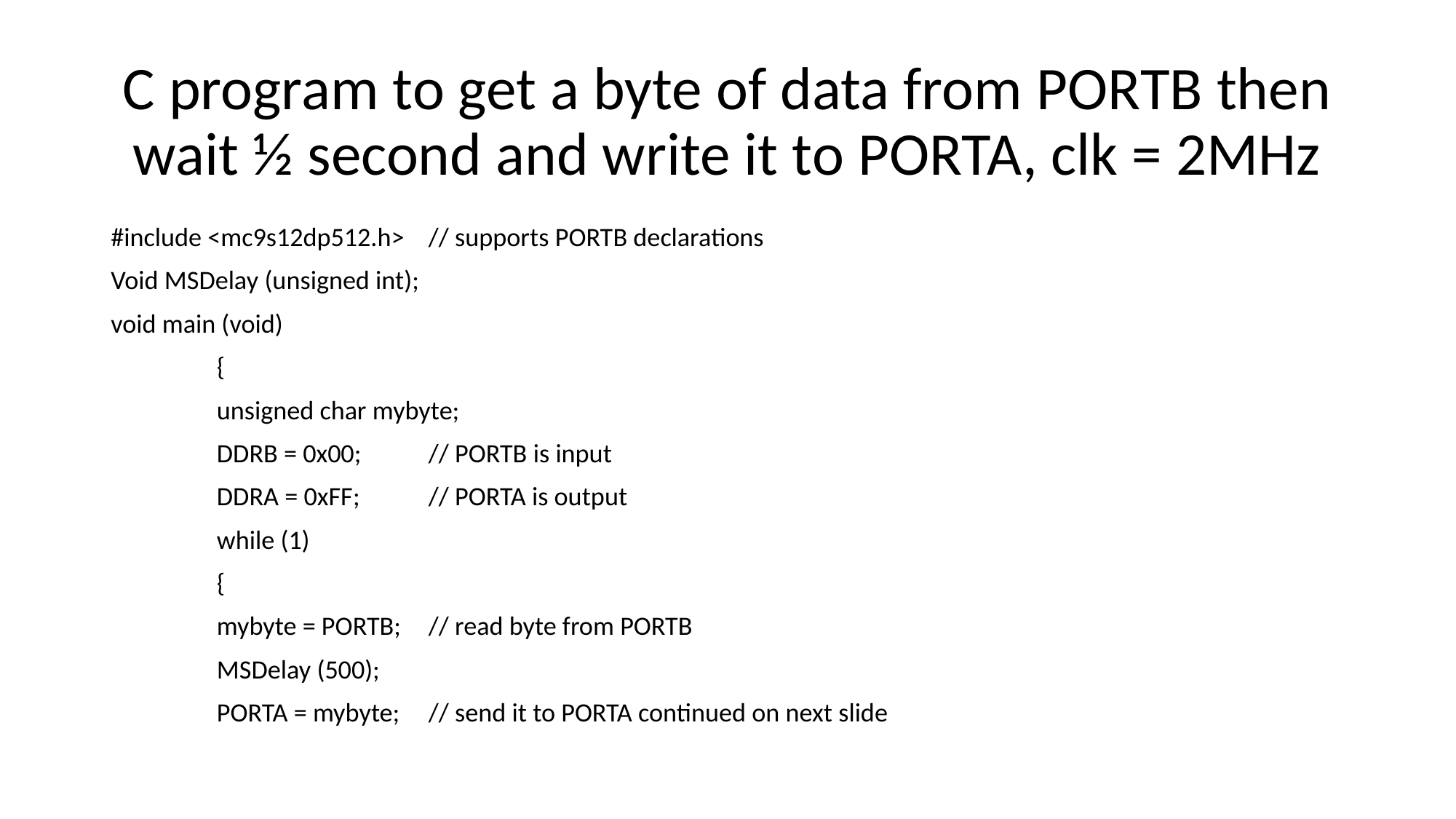

# C program to get a byte of data from PORTB then wait ½ second and write it to PORTA, clk = 2MHz
#include <mc9s12dp512.h>				// supports PORTB declarations
Void MSDelay (unsigned int);
void main (void)
	{
		unsigned char mybyte;
		DDRB = 0x00;			// PORTB is input
		DDRA = 0xFF;			// PORTA is output
		while (1)
			{
				mybyte = PORTB;	// read byte from PORTB
				MSDelay (500);
				PORTA = mybyte;	// send it to PORTA continued on next slide